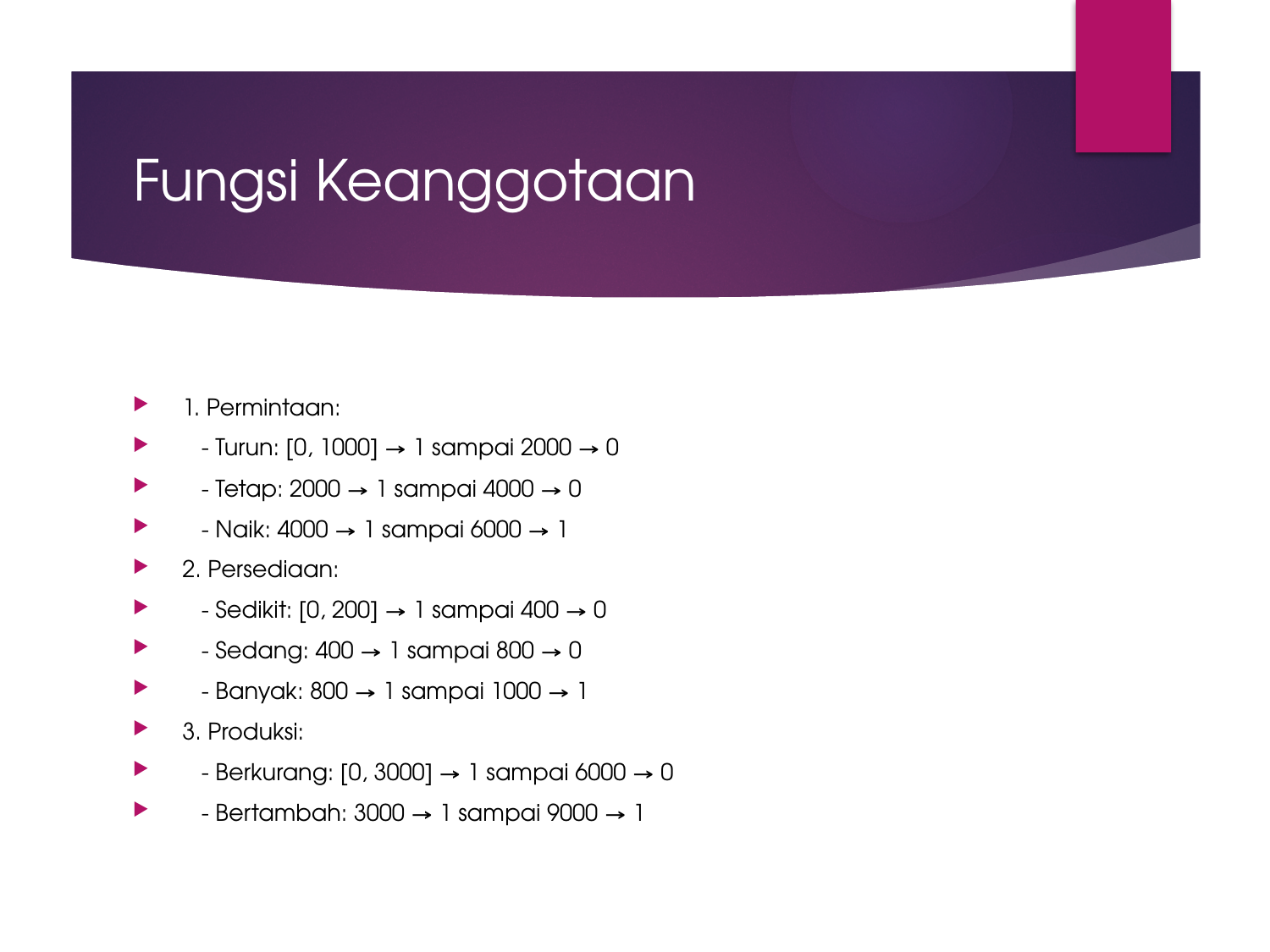

# Fungsi Keanggotaan

1. Permintaan:
   - Turun: [0, 1000] → 1 sampai 2000 → 0
   - Tetap: 2000 → 1 sampai 4000 → 0
   - Naik: 4000 → 1 sampai 6000 → 1
2. Persediaan:
   - Sedikit: [0, 200] → 1 sampai 400 → 0
   - Sedang: 400 → 1 sampai 800 → 0
   - Banyak: 800 → 1 sampai 1000 → 1
3. Produksi:
   - Berkurang: [0, 3000] → 1 sampai 6000 → 0
   - Bertambah: 3000 → 1 sampai 9000 → 1